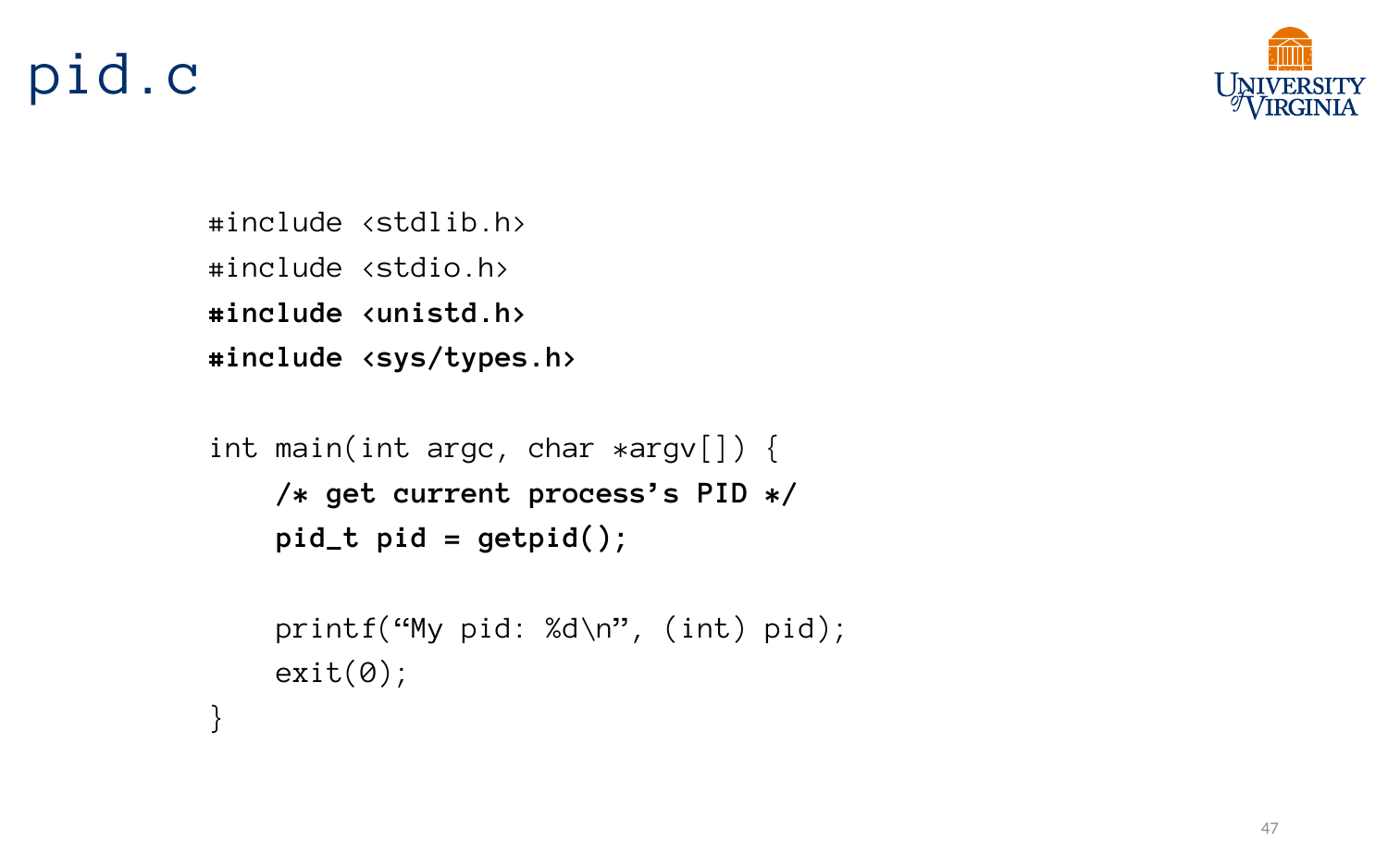

# pid.c
#include <stdlib.h>
#include <stdio.h>
#include <unistd.h>
#include <sys/types.h>

int main(int argc, char *argv[]) {
    /* get current process’s PID */
    pid_t pid = getpid();

    printf(“My pid: %d\n”, (int) pid);
    exit(0);
}
47